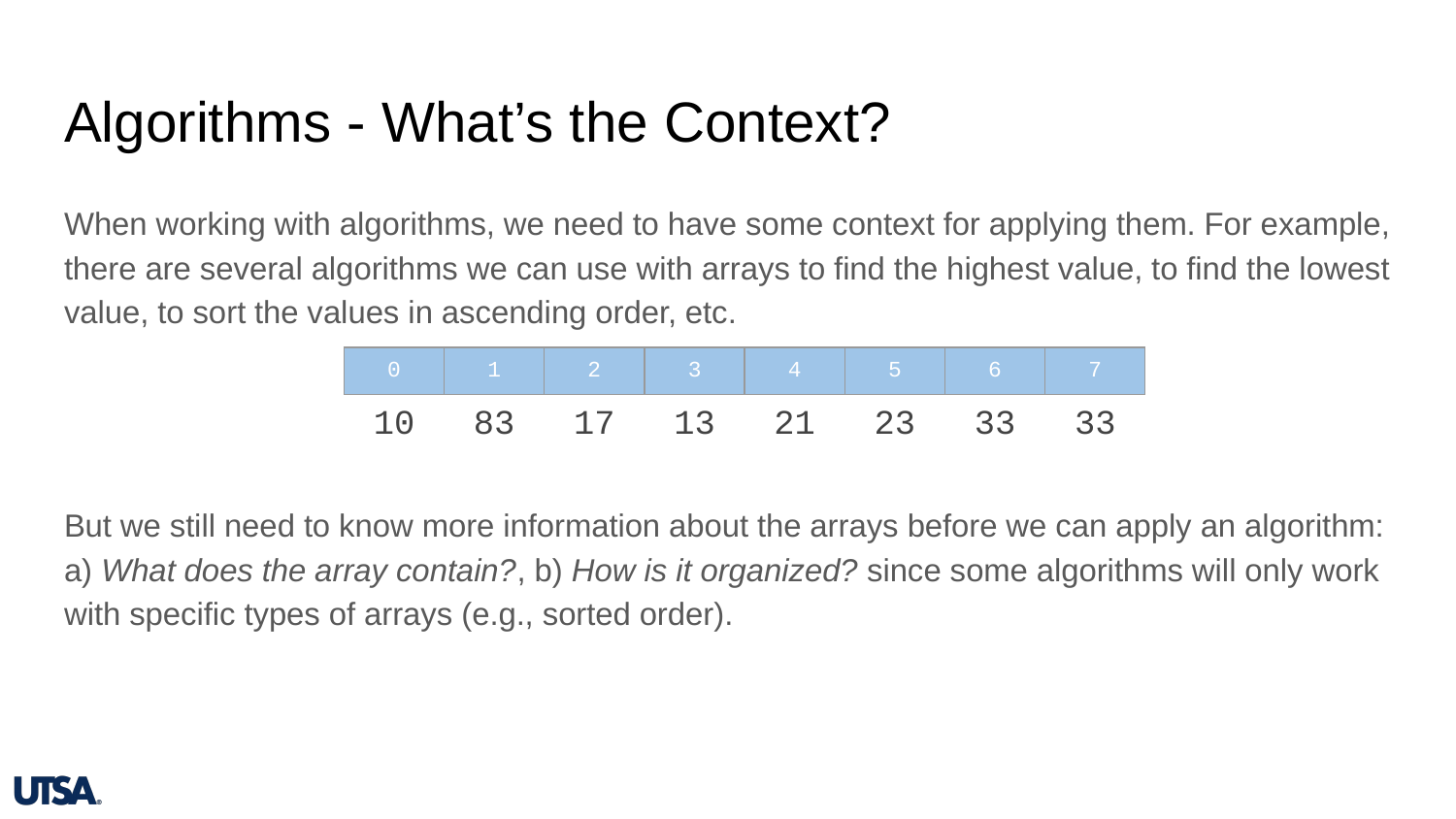

# Algorithms - What’s the Context?
When working with algorithms, we need to have some context for applying them. For example, there are several algorithms we can use with arrays to find the highest value, to find the lowest value, to sort the values in ascending order, etc.

But we still need to know more information about the arrays before we can apply an algorithm: a) What does the array contain?, b) How is it organized? since some algorithms will only work with specific types of arrays (e.g., sorted order).

| 0 | 1 | 2 | 3 | 4 | 5 | 6 | 7 |
| --- | --- | --- | --- | --- | --- | --- | --- |
| 10 | 83 | 17 | 13 | 21 | 23 | 33 | 33 |